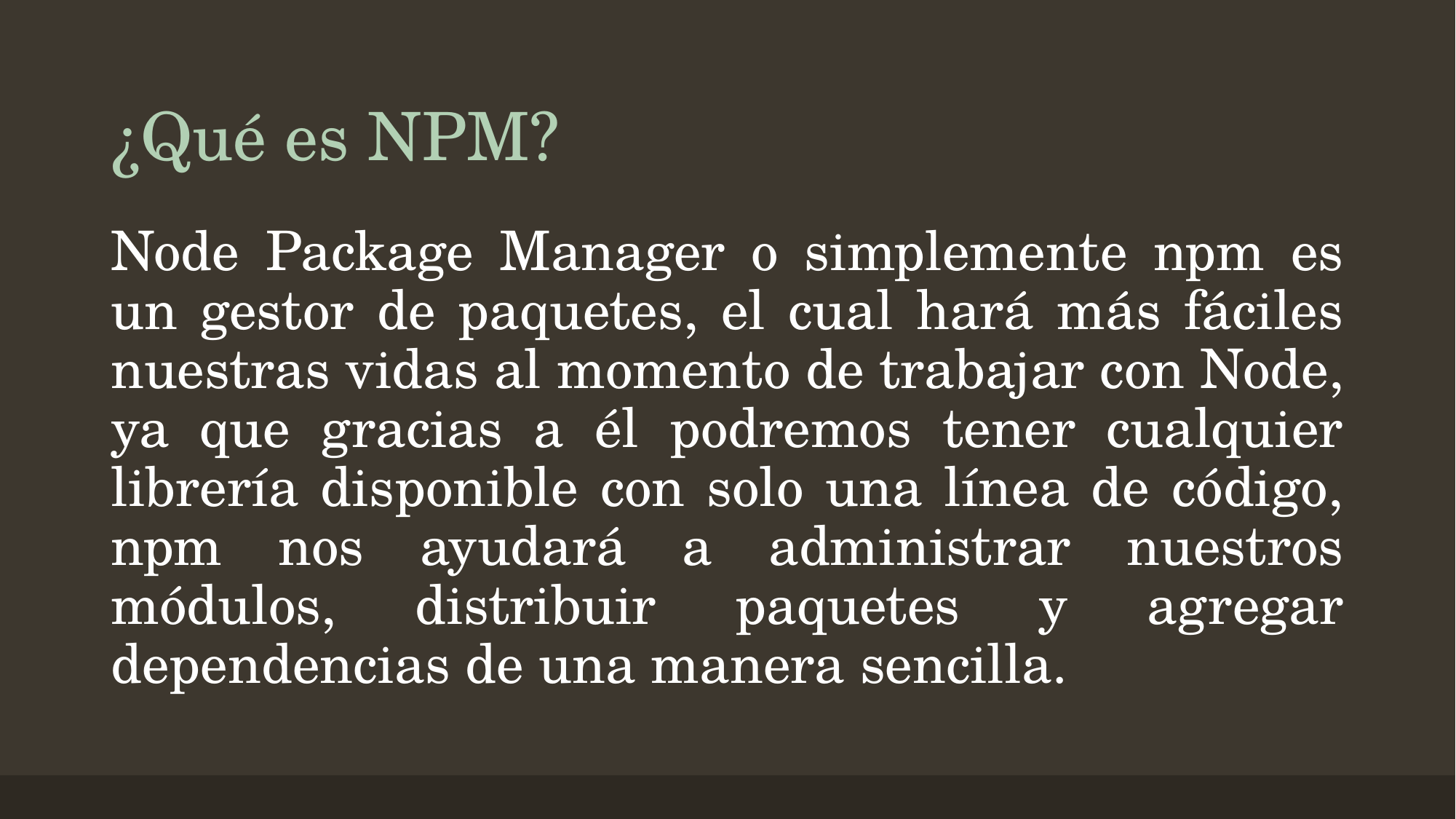

# ¿Qué es NPM?
Node Package Manager o simplemente npm es un gestor de paquetes, el cual hará más fáciles nuestras vidas al momento de trabajar con Node, ya que gracias a él podremos tener cualquier librería disponible con solo una línea de código, npm nos ayudará a administrar nuestros módulos, distribuir paquetes y agregar dependencias de una manera sencilla.